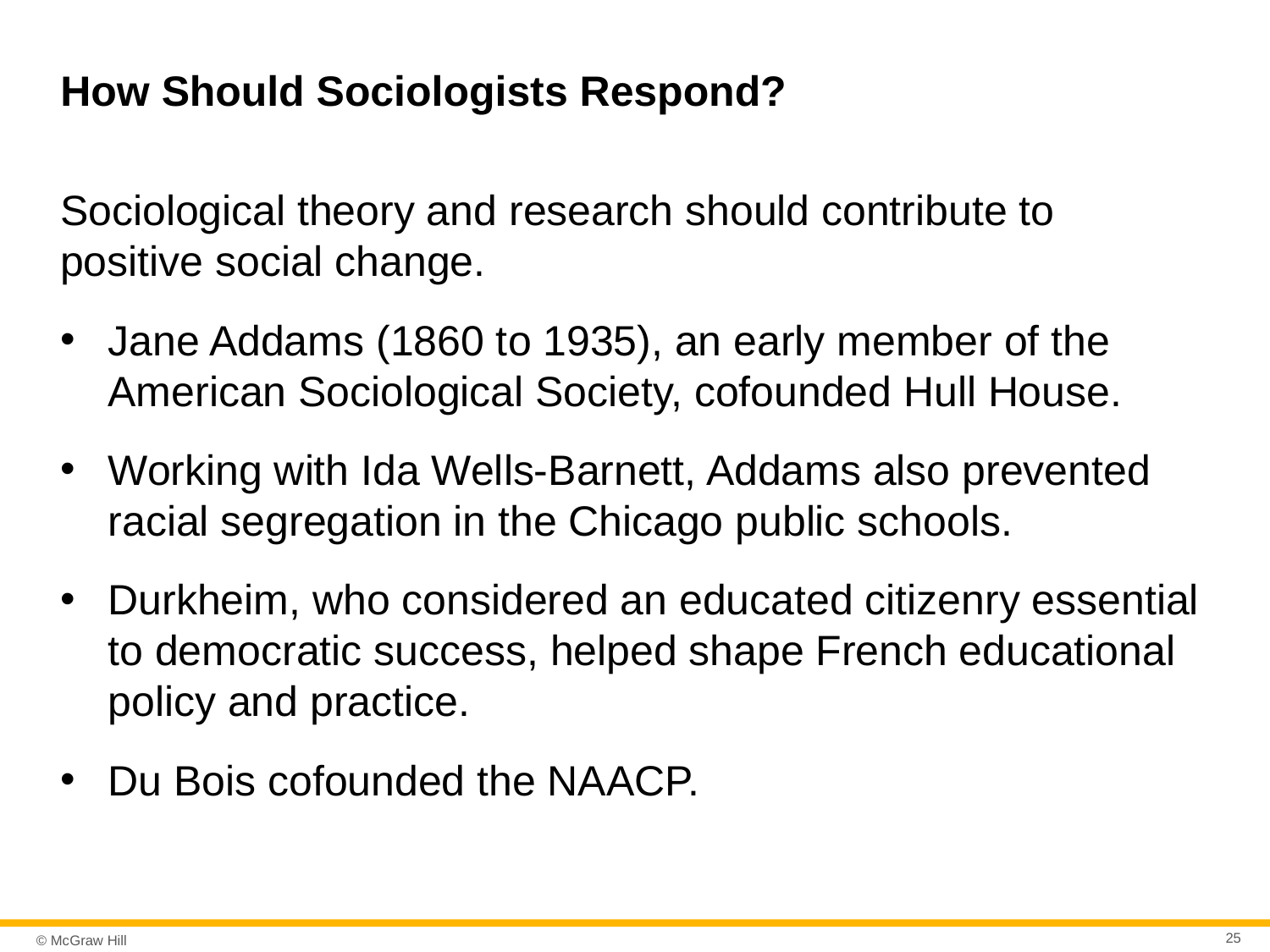

# How Should Sociologists Respond?
Sociological theory and research should contribute to positive social change.
Jane Addams (1860 to 1935), an early member of the American Sociological Society, cofounded Hull House.
Working with Ida Wells-Barnett, Addams also prevented racial segregation in the Chicago public schools.
Durkheim, who considered an educated citizenry essential to democratic success, helped shape French educational policy and practice.
Du Bois cofounded the NAACP.